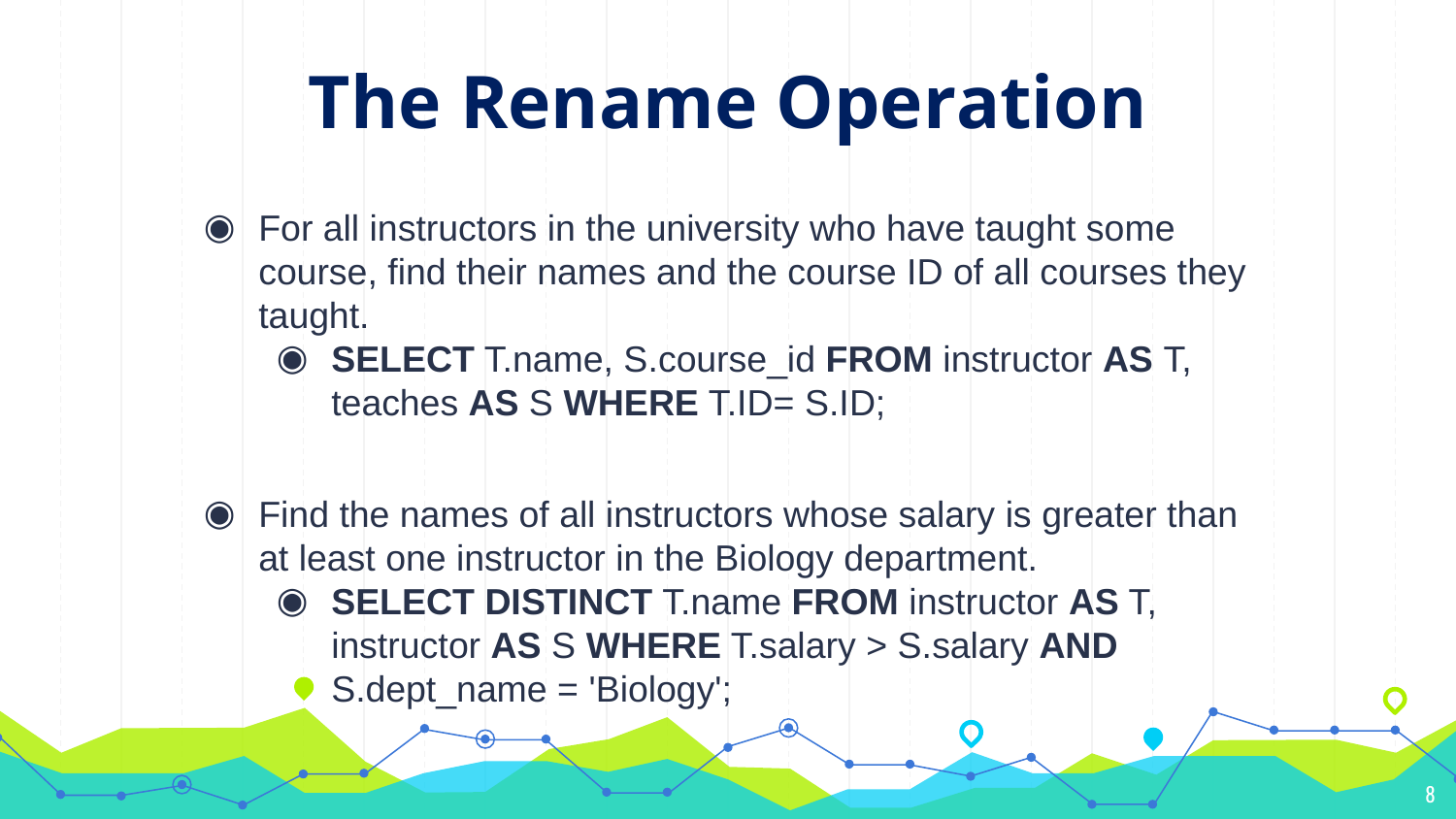

# The Rename Operation
For all instructors in the university who have taught some course, find their names and the course ID of all courses they taught.
SELECT T.name, S.course_id FROM instructor AS T, teaches AS S WHERE T.ID= S.ID;

Find the names of all instructors whose salary is greater than at least one instructor in the Biology department.
SELECT DISTINCT T.name FROM instructor AS T, instructor AS S WHERE T.salary > S.salary AND S.dept_name = 'Biology';
8